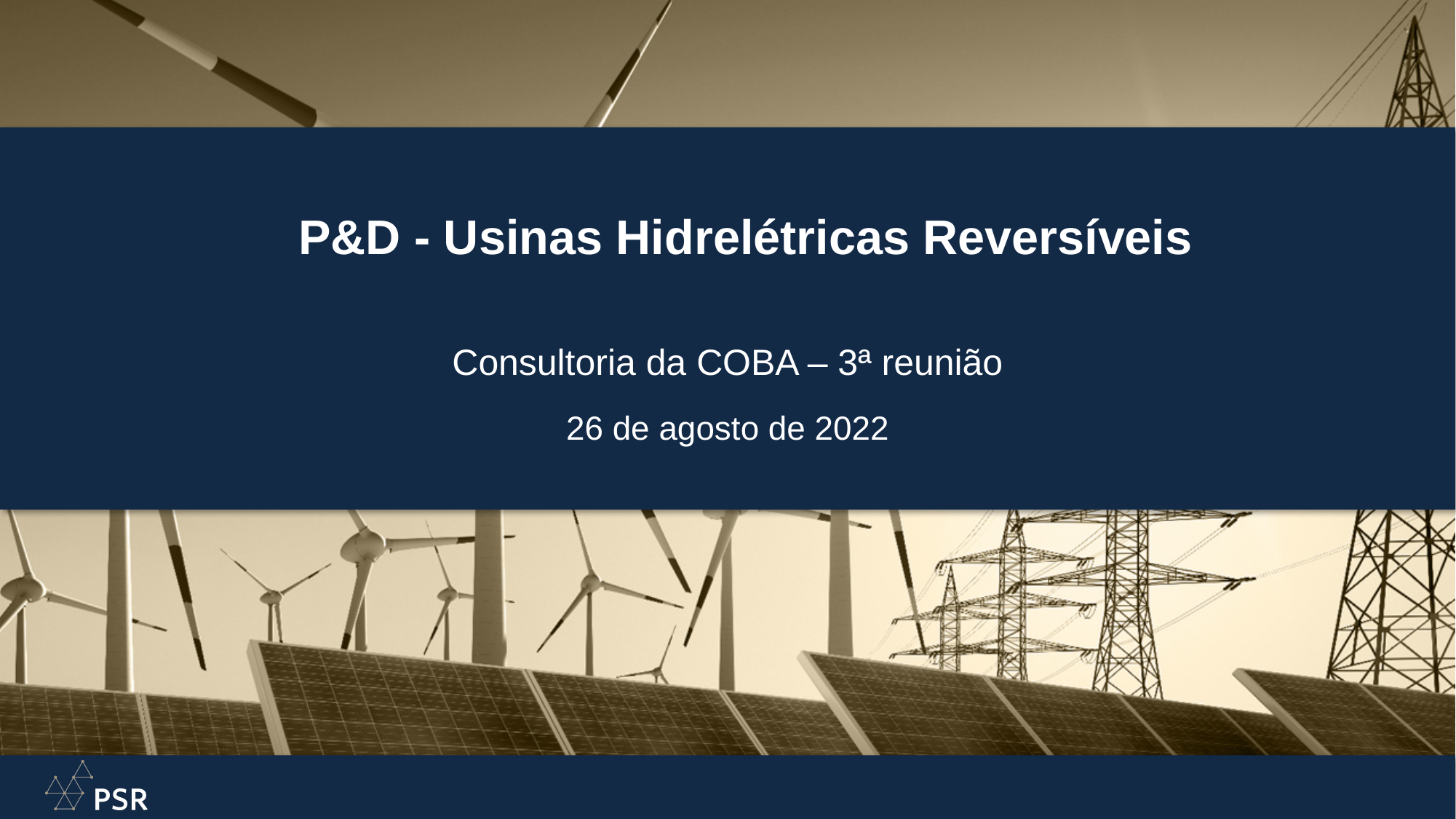

# P&D - Usinas Hidrelétricas Reversíveis
Consultoria da COBA – 3ª reunião
26 de agosto de 2022